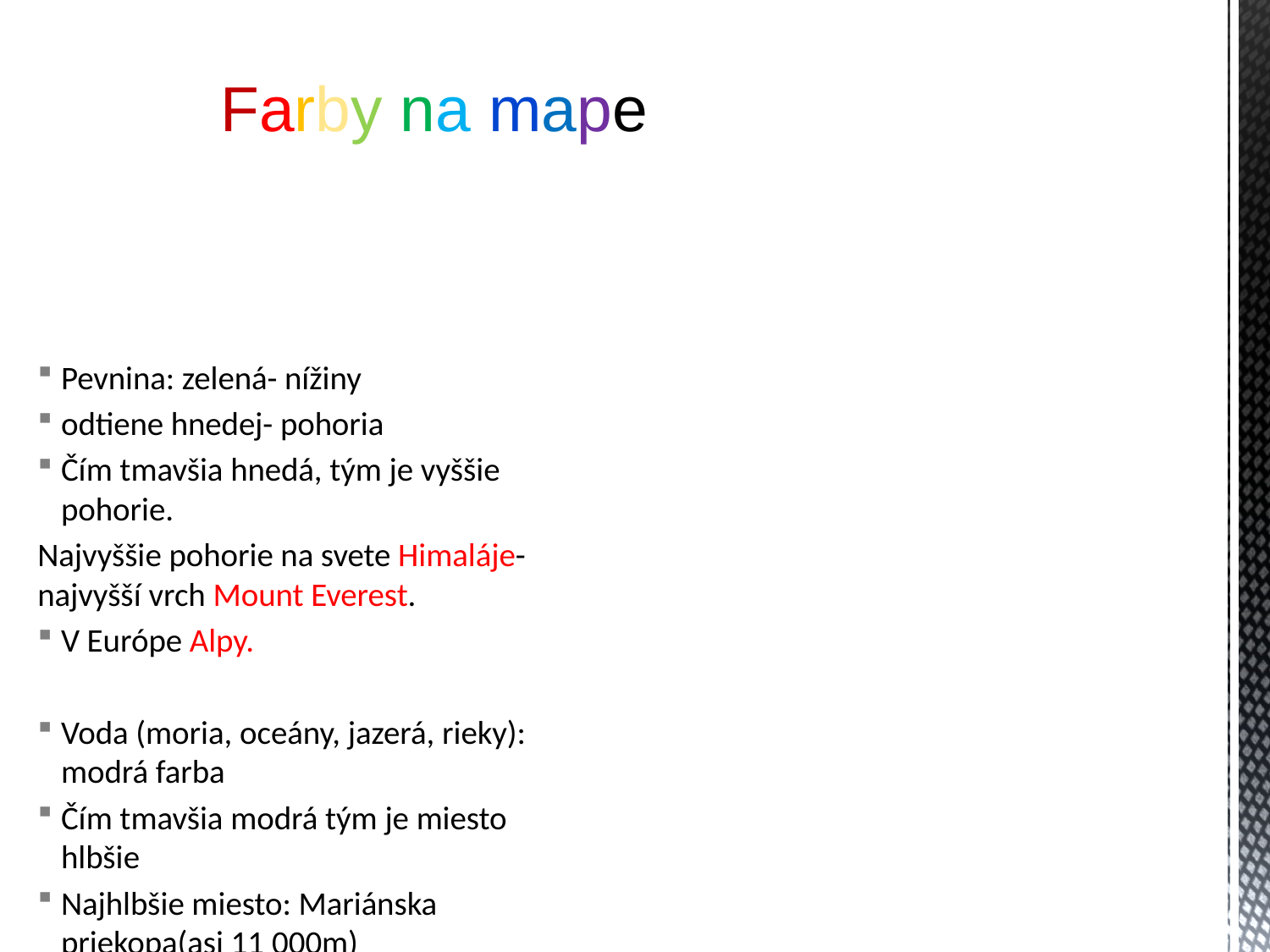

# Farby na mape

Pevnina: zelená- nížiny
odtiene hnedej- pohoria
Čím tmavšia hnedá, tým je vyššie pohorie.
Najvyššie pohorie na svete Himaláje- najvyšší vrch Mount Everest.
V Európe Alpy.

Voda (moria, oceány, jazerá, rieky): modrá farba
Čím tmavšia modrá tým je miesto hlbšie
Najhlbšie miesto: Mariánska priekopa(asi 11 000m)